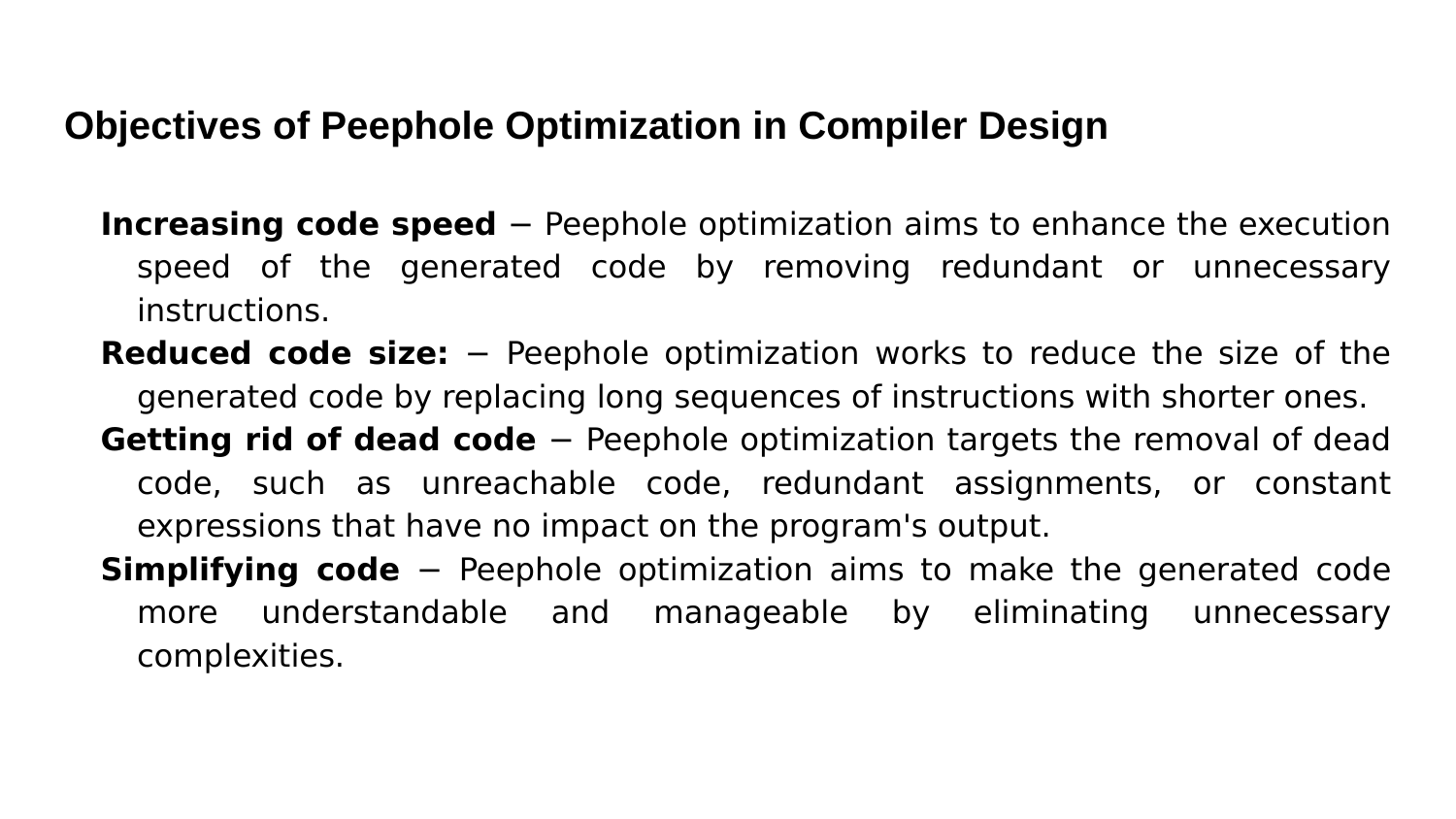

# Objectives of Peephole Optimization in Compiler Design

Increasing code speed − Peephole optimization aims to enhance the execution speed of the generated code by removing redundant or unnecessary instructions.
Reduced code size: − Peephole optimization works to reduce the size of the generated code by replacing long sequences of instructions with shorter ones.
Getting rid of dead code − Peephole optimization targets the removal of dead code, such as unreachable code, redundant assignments, or constant expressions that have no impact on the program's output.
Simplifying code − Peephole optimization aims to make the generated code more understandable and manageable by eliminating unnecessary complexities.